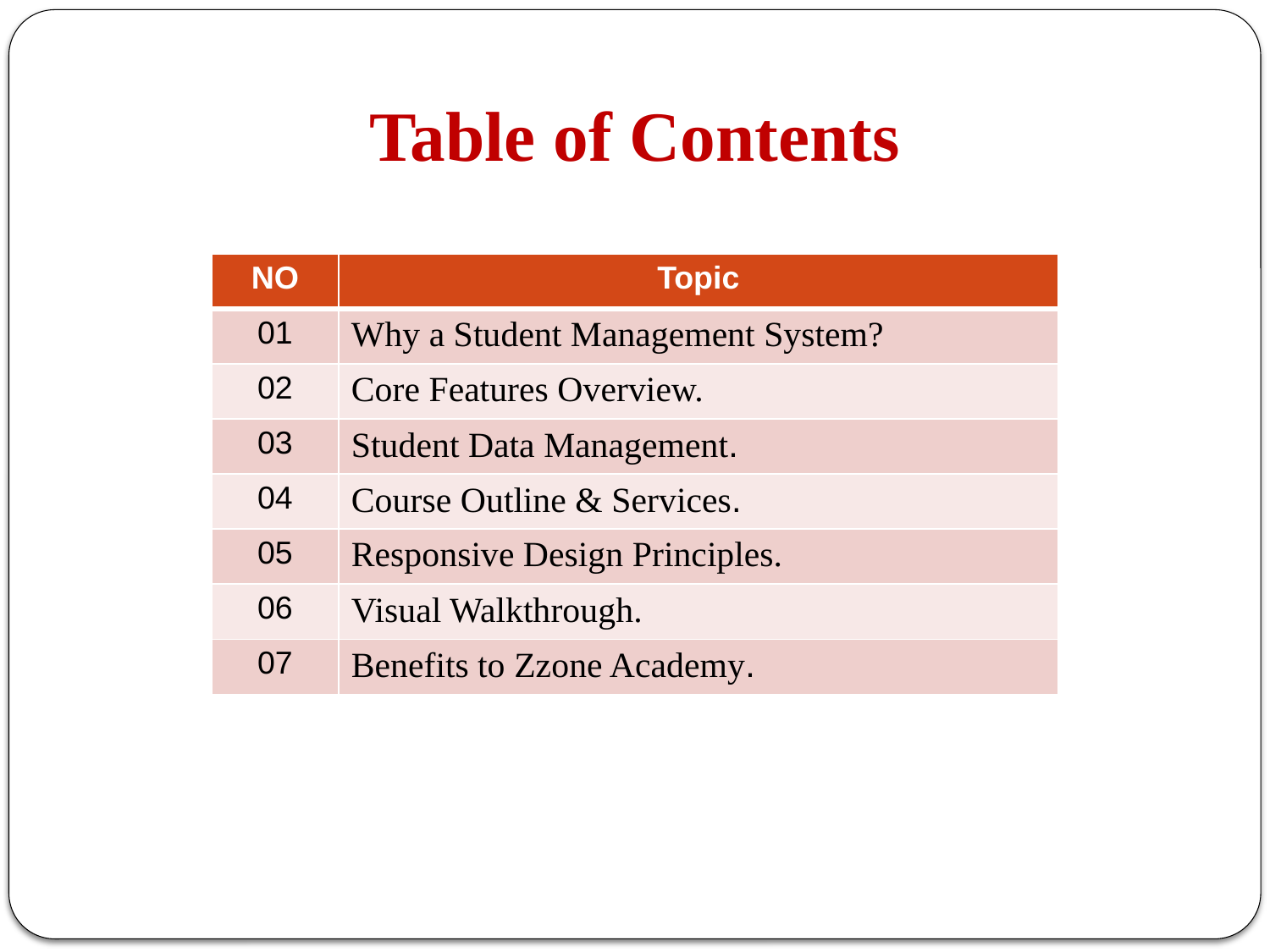

Table of Contents

| NO | Topic |
| --- | --- |
| 01 | Why a Student Management System? |
| 02 | Core Features Overview. |
| 03 | Student Data Management. |
| 04 | Course Outline & Services. |
| 05 | Responsive Design Principles. |
| 06 | Visual Walkthrough. |
| 07 | Benefits to Zzone Academy. |